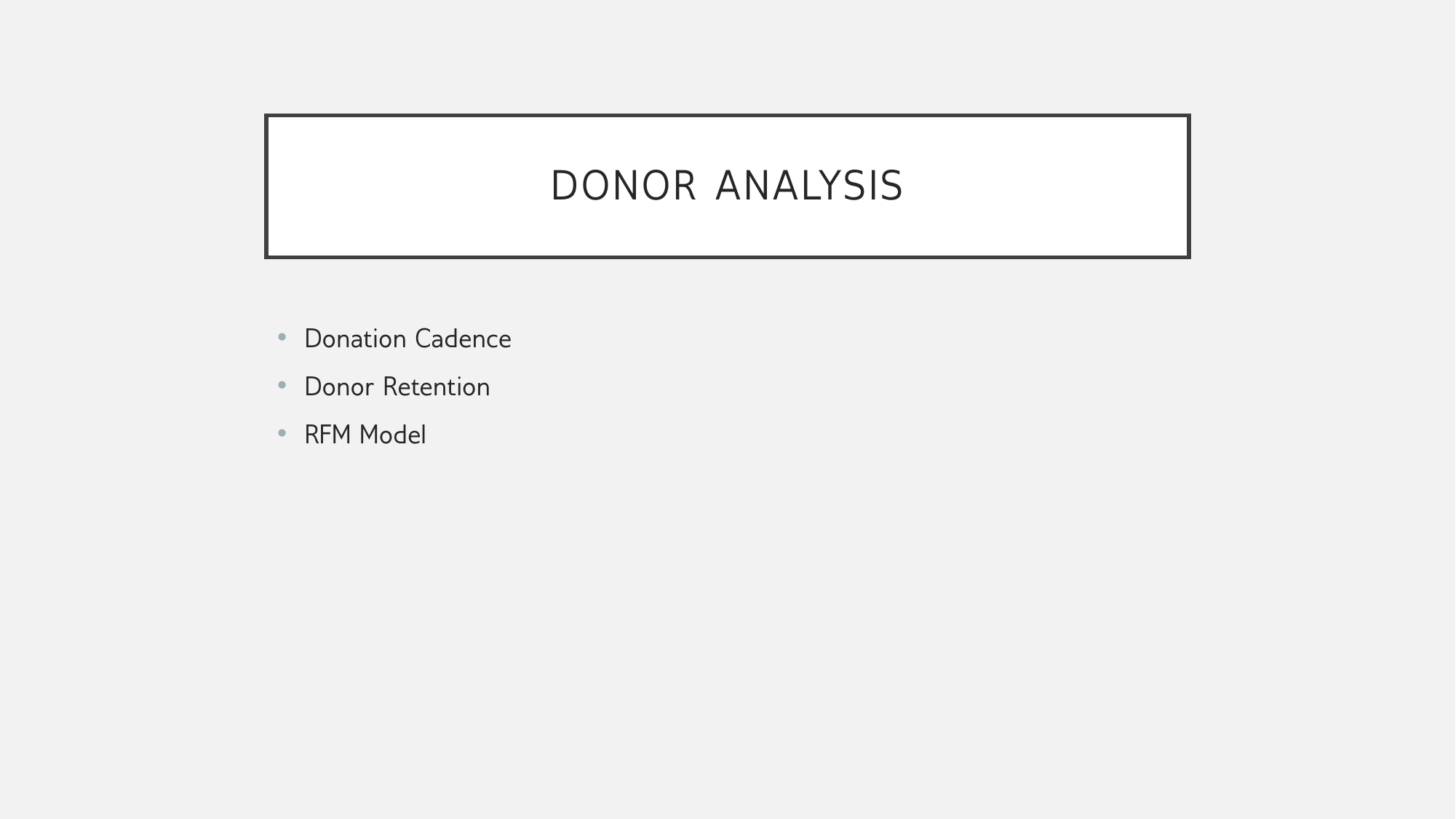

# Donor Analysis
Donation Cadence
Donor Retention
RFM Model